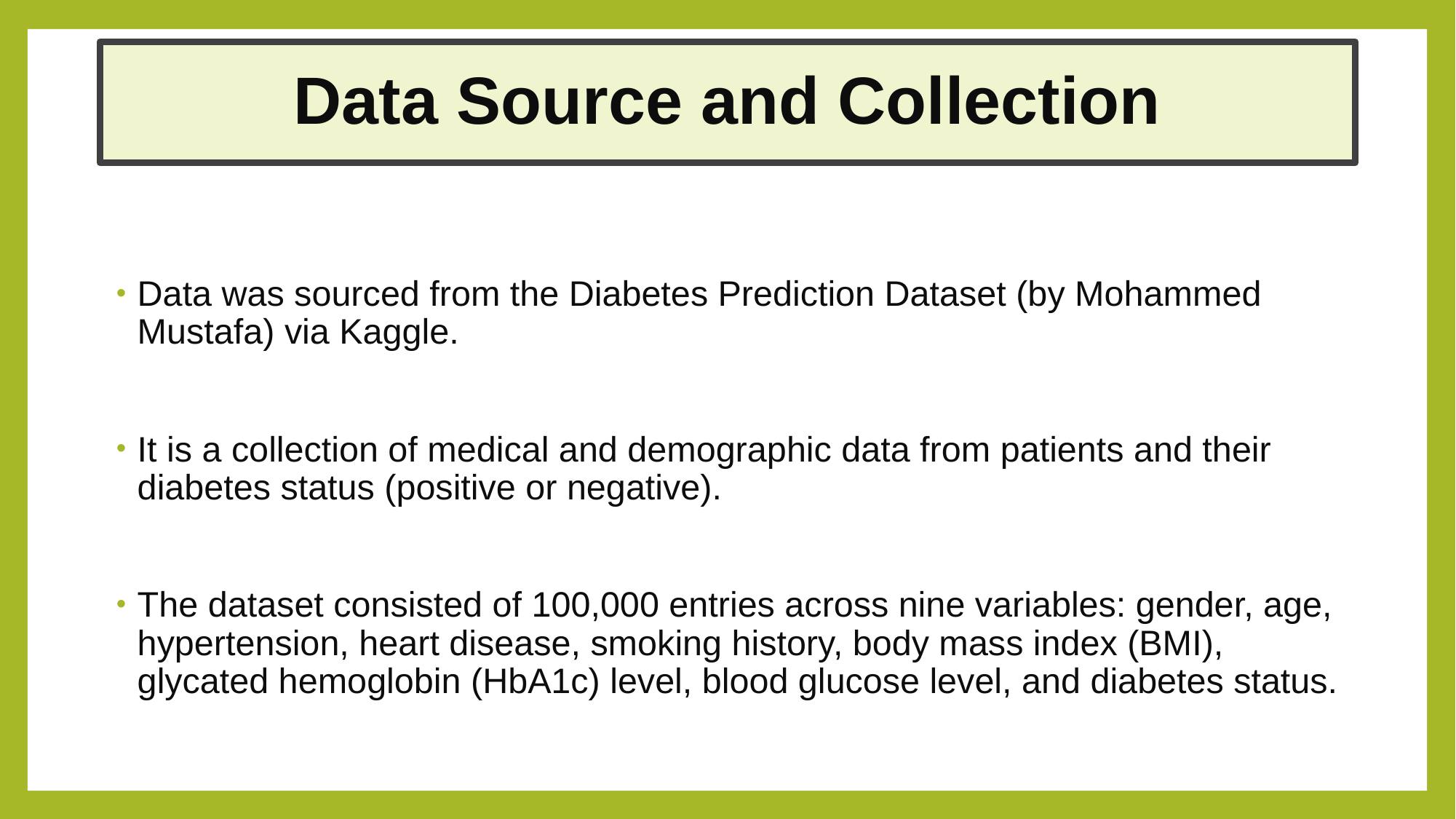

# Data Source and Collection
Data was sourced from the Diabetes Prediction Dataset (by Mohammed Mustafa) via Kaggle.

It is a collection of medical and demographic data from patients and their diabetes status (positive or negative).

The dataset consisted of 100,000 entries across nine variables: gender, age, hypertension, heart disease, smoking history, body mass index (BMI), glycated hemoglobin (HbA1c) level, blood glucose level, and diabetes status.